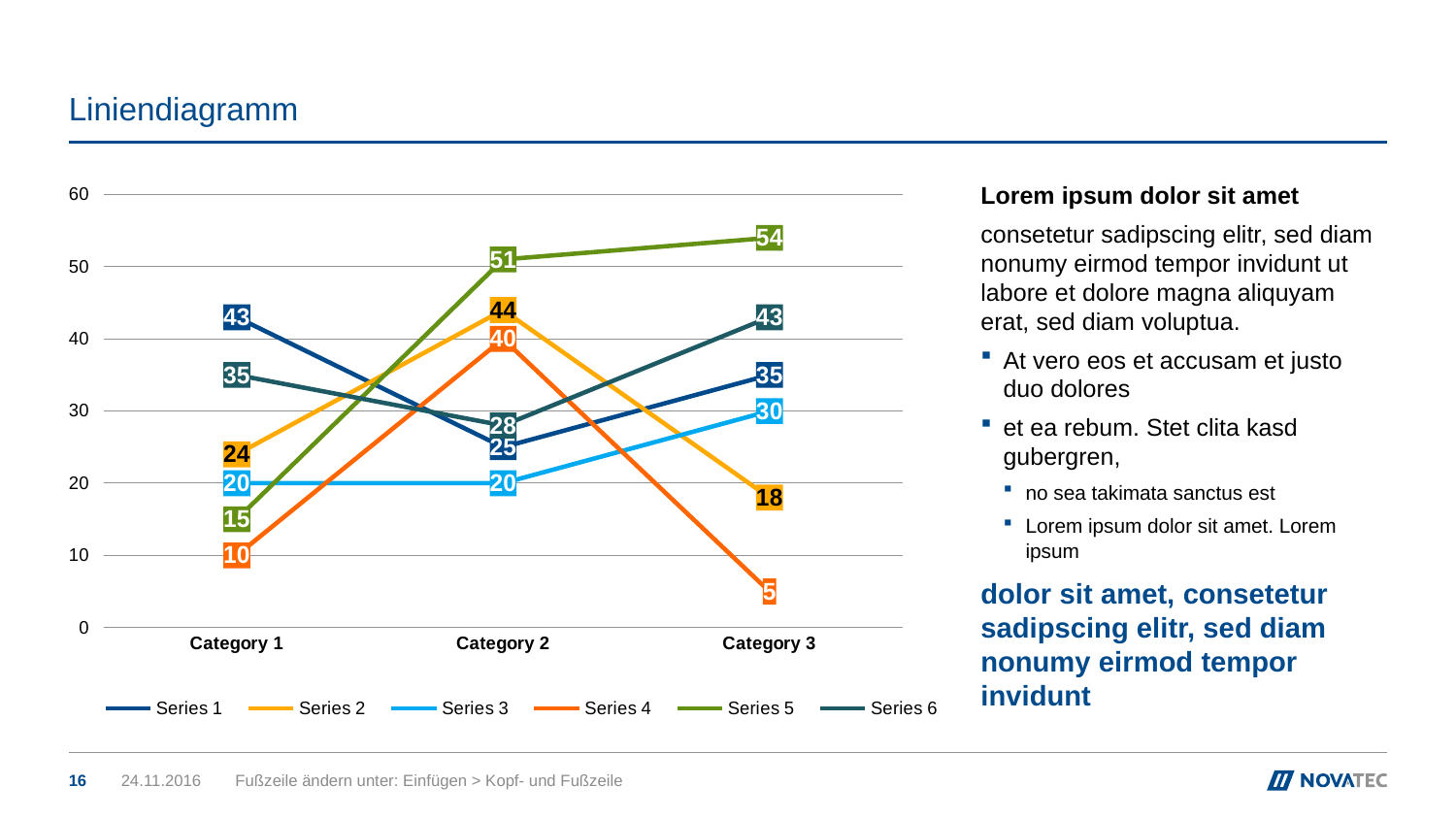

# Liniendiagramm

### Chart

| Category | Series 1 | Series 2 | Series 3 | Series 4 | Series 5 | Series 6 |
|---|---|---|---|---|---|---|
| Category 1 | 43.0 | 24.0 | 20.0 | 10.0 | 15.0 | 35.0 |
| Category 2 | 25.0 | 44.0 | 20.0 | 40.0 | 51.0 | 28.0 |
| Category 3 | 35.0 | 18.0 | 30.0 | 5.0 | 54.0 | 43.0 |
Lorem ipsum dolor sit amet
consetetur sadipscing elitr, sed diam nonumy eirmod tempor invidunt ut labore et dolore magna aliquyam erat, sed diam voluptua.
At vero eos et accusam et justo duo dolores
et ea rebum. Stet clita kasd gubergren,
no sea takimata sanctus est
Lorem ipsum dolor sit amet. Lorem ipsum
dolor sit amet, consetetur sadipscing elitr, sed diam nonumy eirmod tempor invidunt
16
24.11.2016
Fußzeile ändern unter: Einfügen > Kopf- und Fußzeile